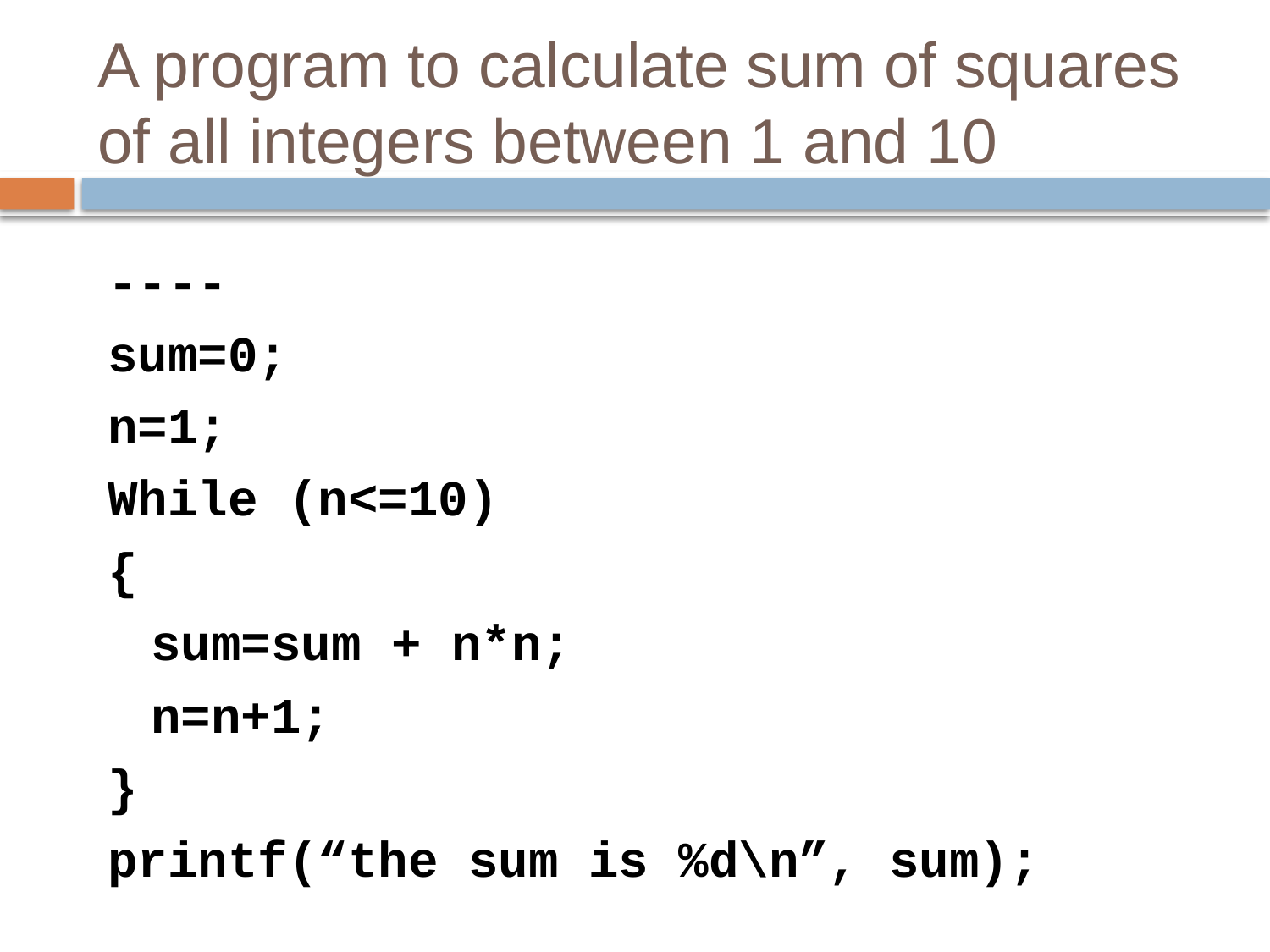

# A program to calculate sum of squares of all integers between 1 and 10
----
sum=0;
n=1;
While (n<=10)
{
	sum=sum + n*n;
	n=n+1;
}
printf(“the sum is %d\n”, sum);